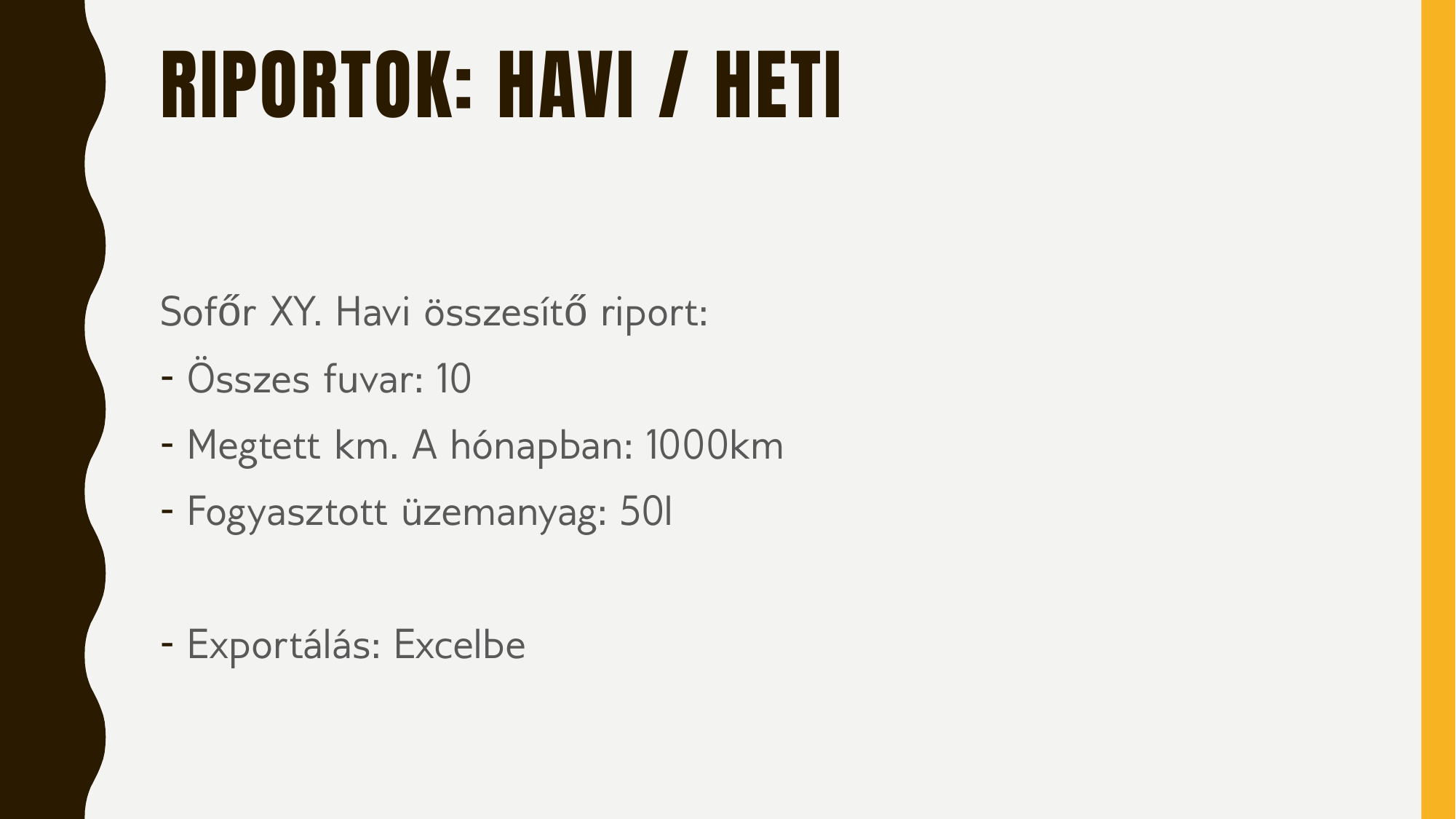

# Riportok: Havi / heti
Sofőr XY. Havi összesítő riport:
Összes fuvar: 10
Megtett km. A hónapban: 1000km
Fogyasztott üzemanyag: 50l

Exportálás: Excelbe